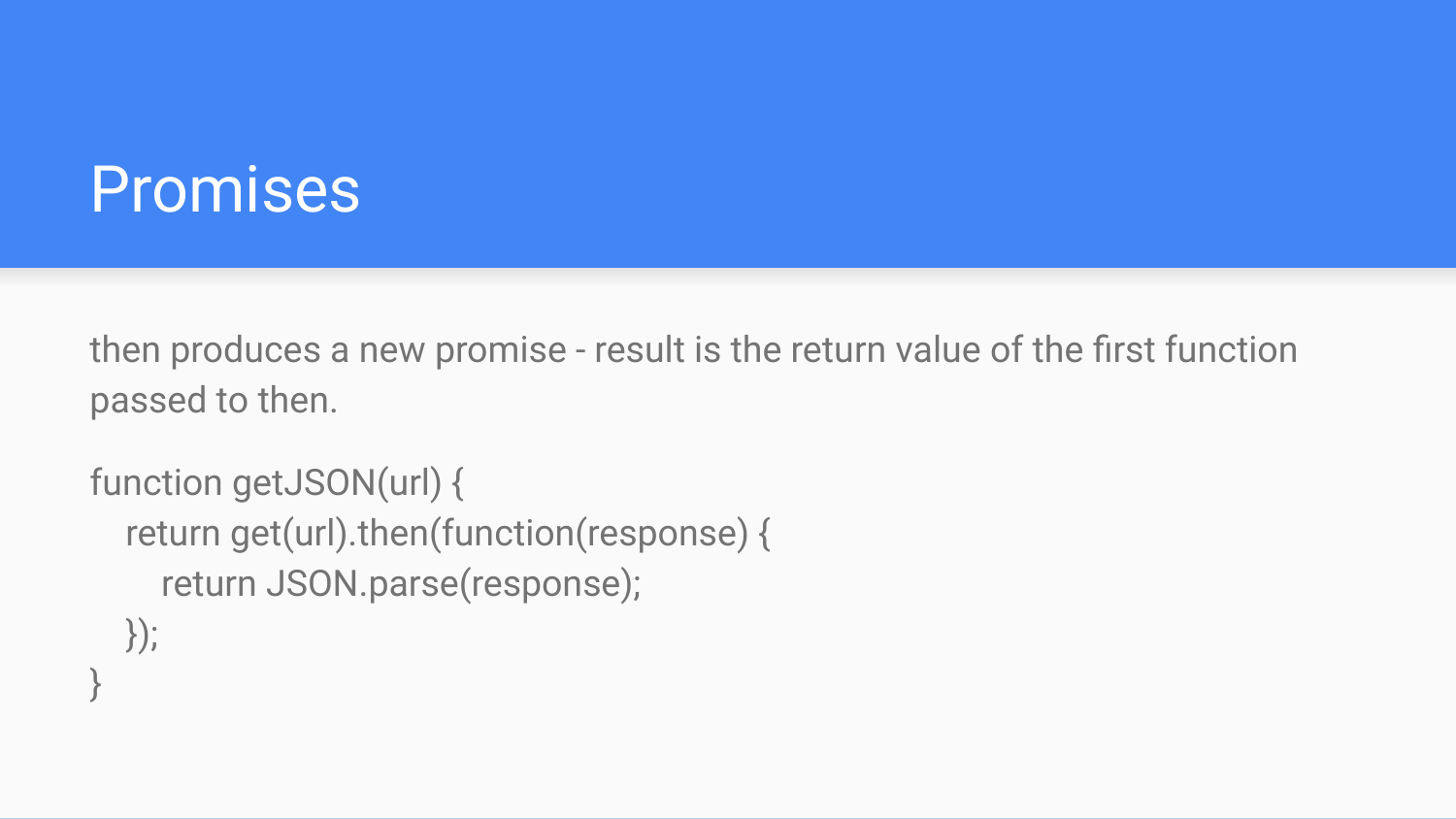

# Promises
then produces a new promise - result is the return value of the first function passed to then.
function getJSON(url) {
    return get(url).then(function(response) {
        return JSON.parse(response);
    });
}